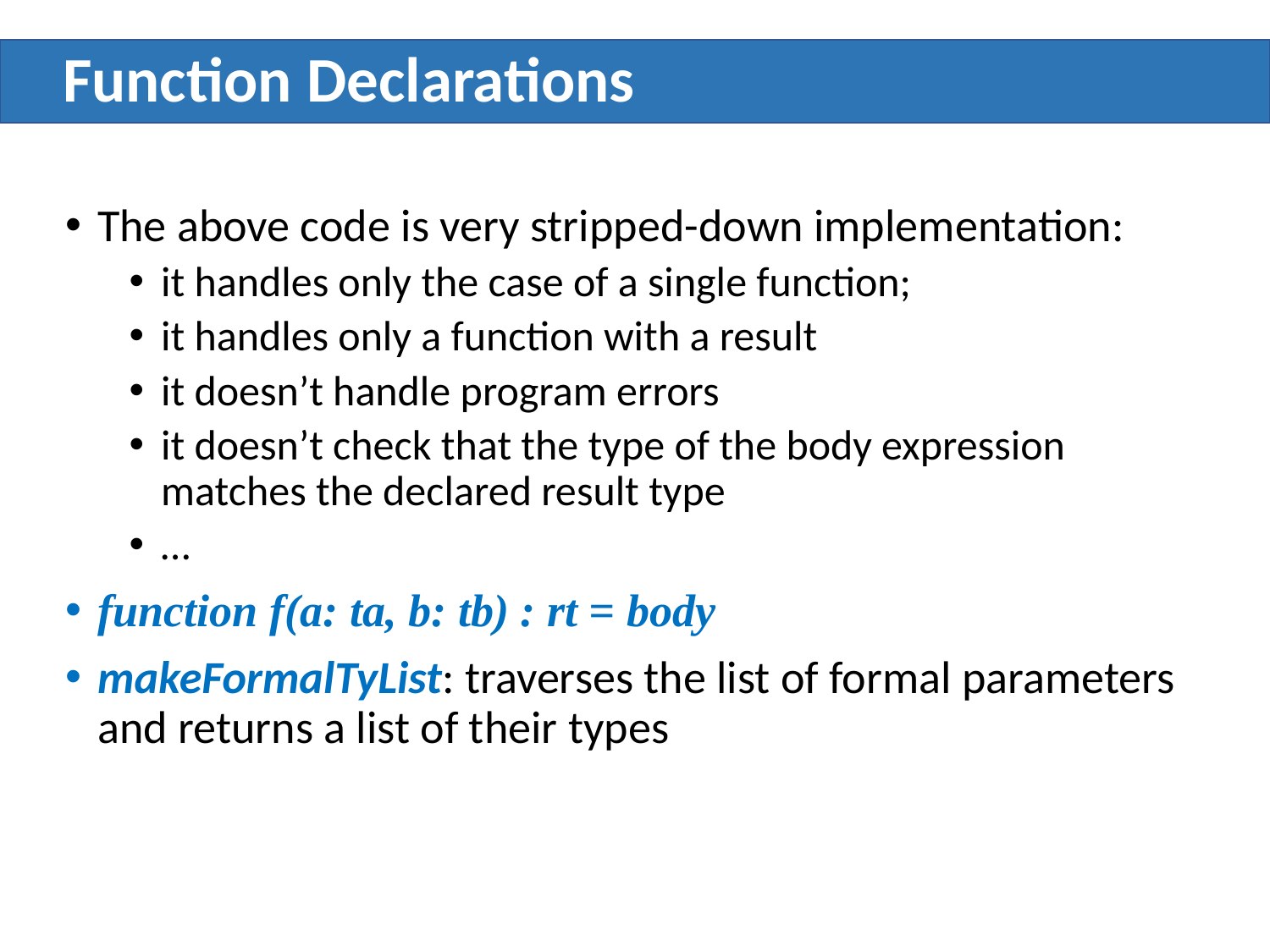

# Function Declarations
The above code is very stripped-down implementation:
it handles only the case of a single function;
it handles only a function with a result
it doesn’t handle program errors
it doesn’t check that the type of the body expression matches the declared result type
…
function f(a: ta, b: tb) : rt = body
makeFormalTyList: traverses the list of formal parameters and returns a list of their types